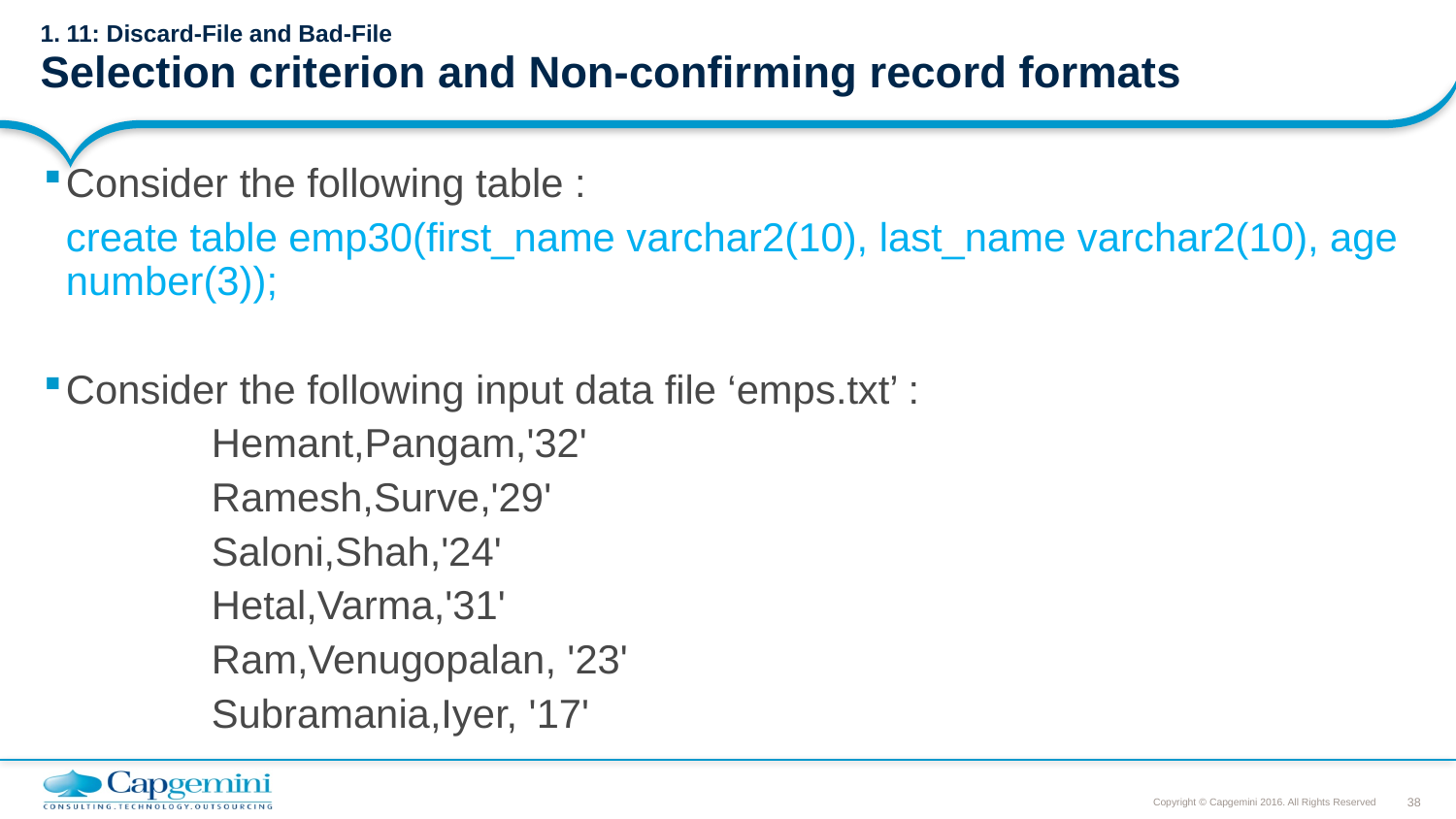

# 1. 11: Discard-File and Bad-File Selection criterion and Non-confirming record formats
Consider the following table :
	create table emp30(first_name varchar2(10), last_name varchar2(10), age number(3));

Consider the following input data file ‘emps.txt’ :
		Hemant,Pangam,'32'
		Ramesh,Surve,'29'
		Saloni,Shah,'24'
		Hetal,Varma,'31'
		Ram,Venugopalan, '23'
		Subramania,Iyer, '17'